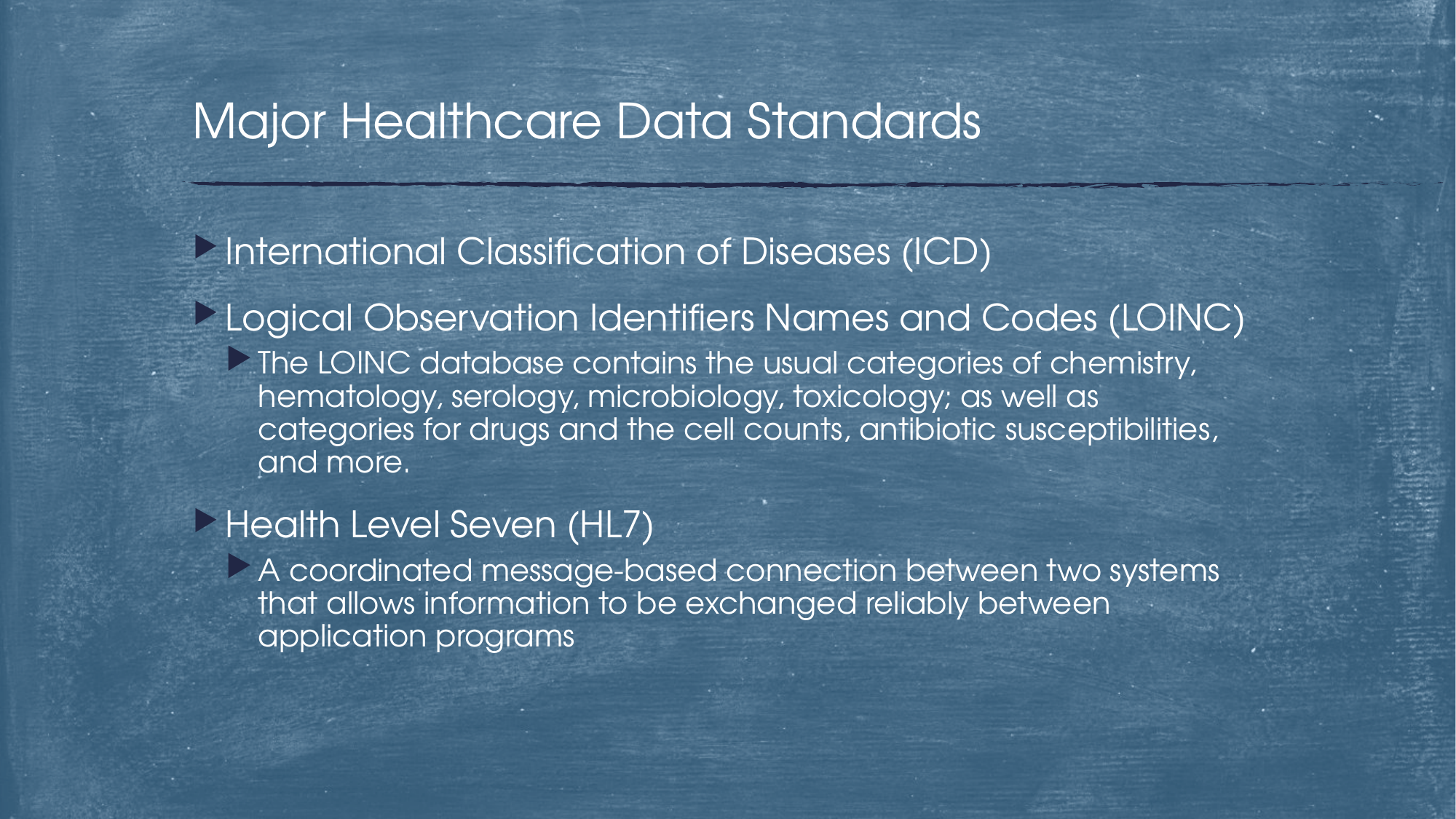

# Major Healthcare Data Standards
International Classification of Diseases (ICD)
Logical Observation Identifiers Names and Codes (LOINC)
The LOINC database contains the usual categories of chemistry, hematology, serology, microbiology, toxicology; as well as categories for drugs and the cell counts, antibiotic susceptibilities, and more.
Health Level Seven (HL7)
A coordinated message-based connection between two systems that allows information to be exchanged reliably between application programs